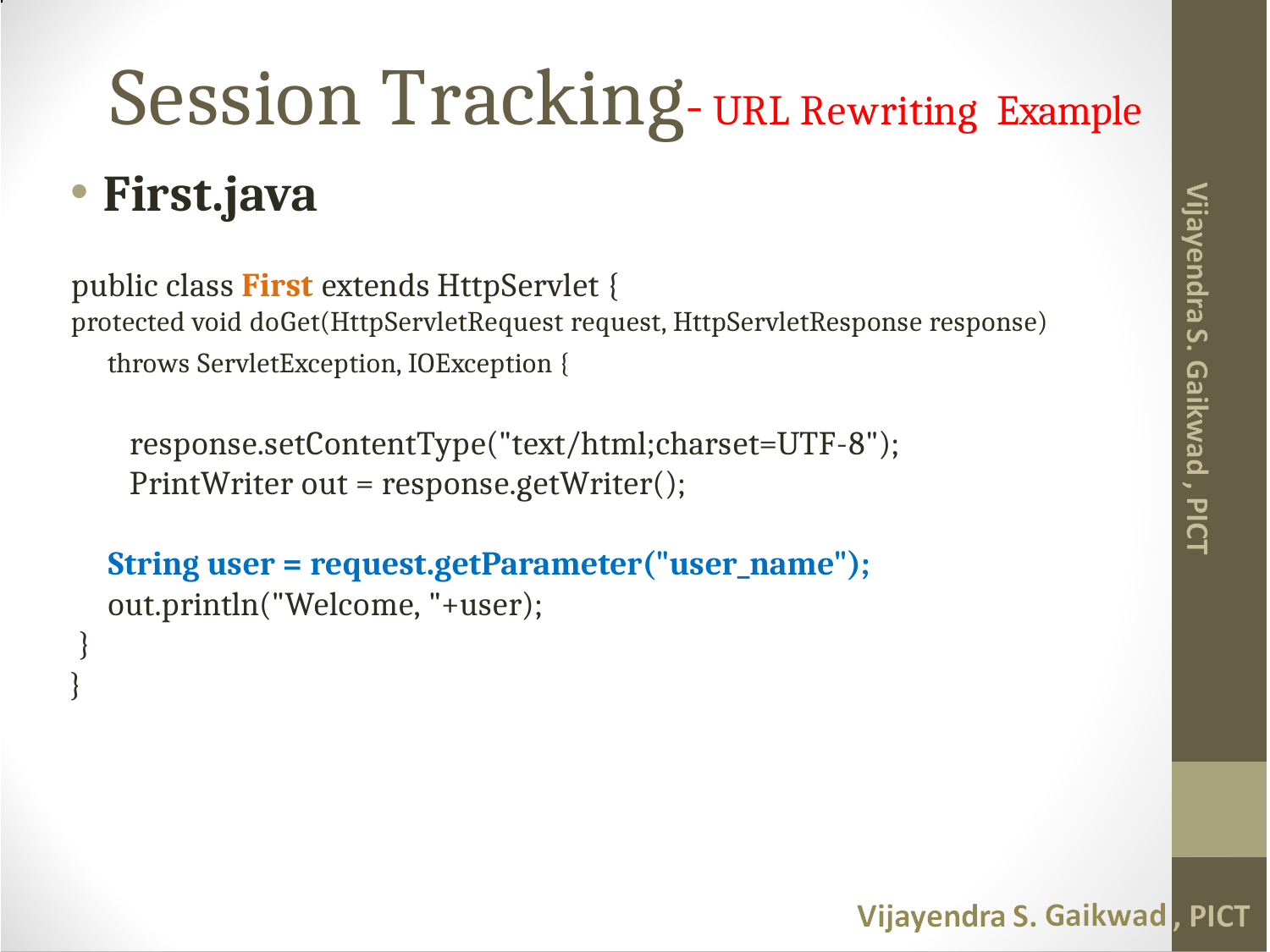

# Session Tracking- URL Rewriting  Example
First.java

public class First extends HttpServlet {
protected void doGet(HttpServletRequest request, HttpServletResponse response)
throws ServletException, IOException {

	response.setContentType("text/html;charset=UTF-8");  PrintWriter out = response.getWriter();

String user = request.getParameter("user_name");
out.println("Welcome, "+user);
}
}